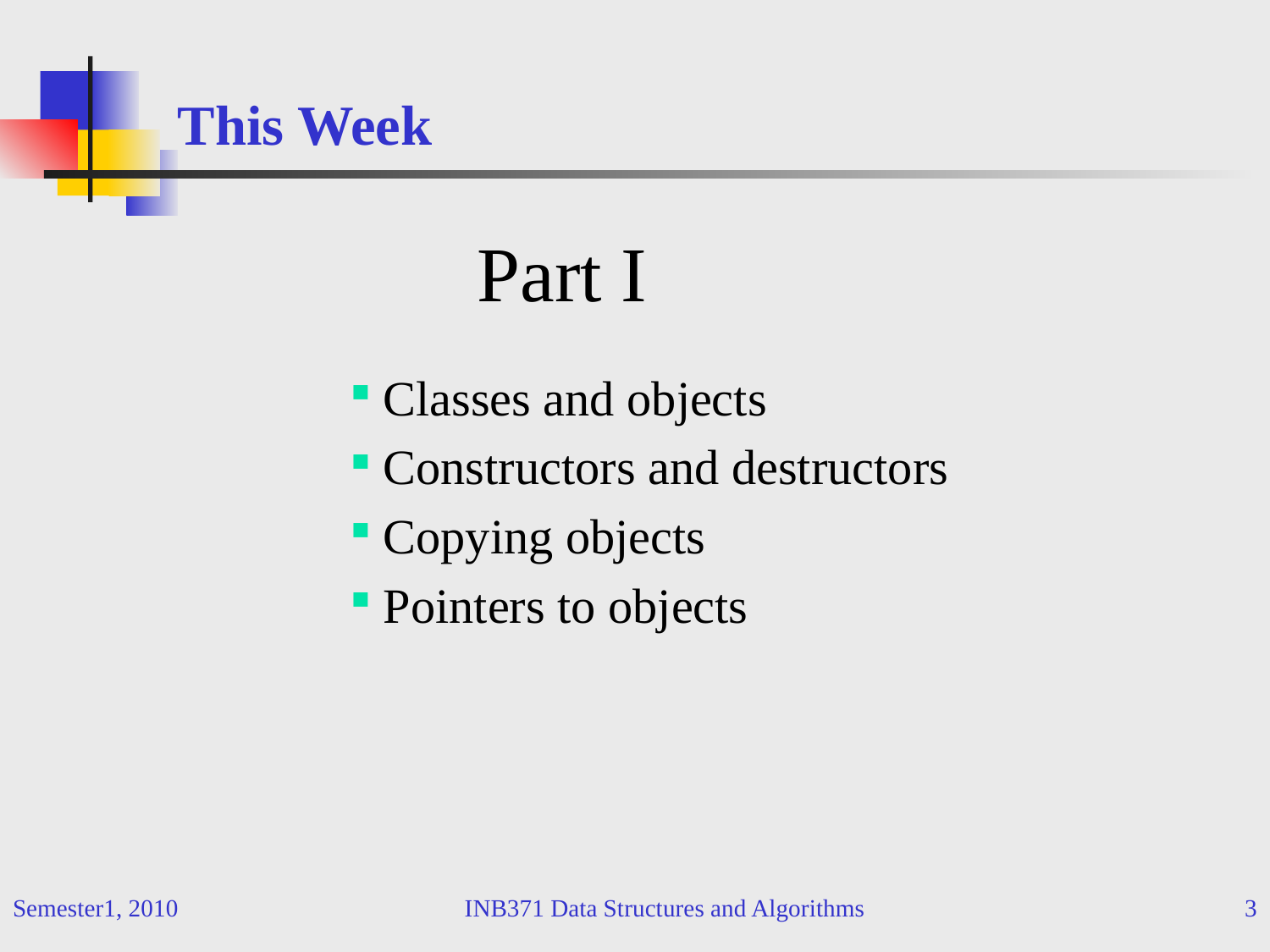

# This Week
			    Part I

Classes and objects
Constructors and destructors
Copying objects
Pointers to objects

Semester1, 2010
INB371 Data Structures and Algorithms

3